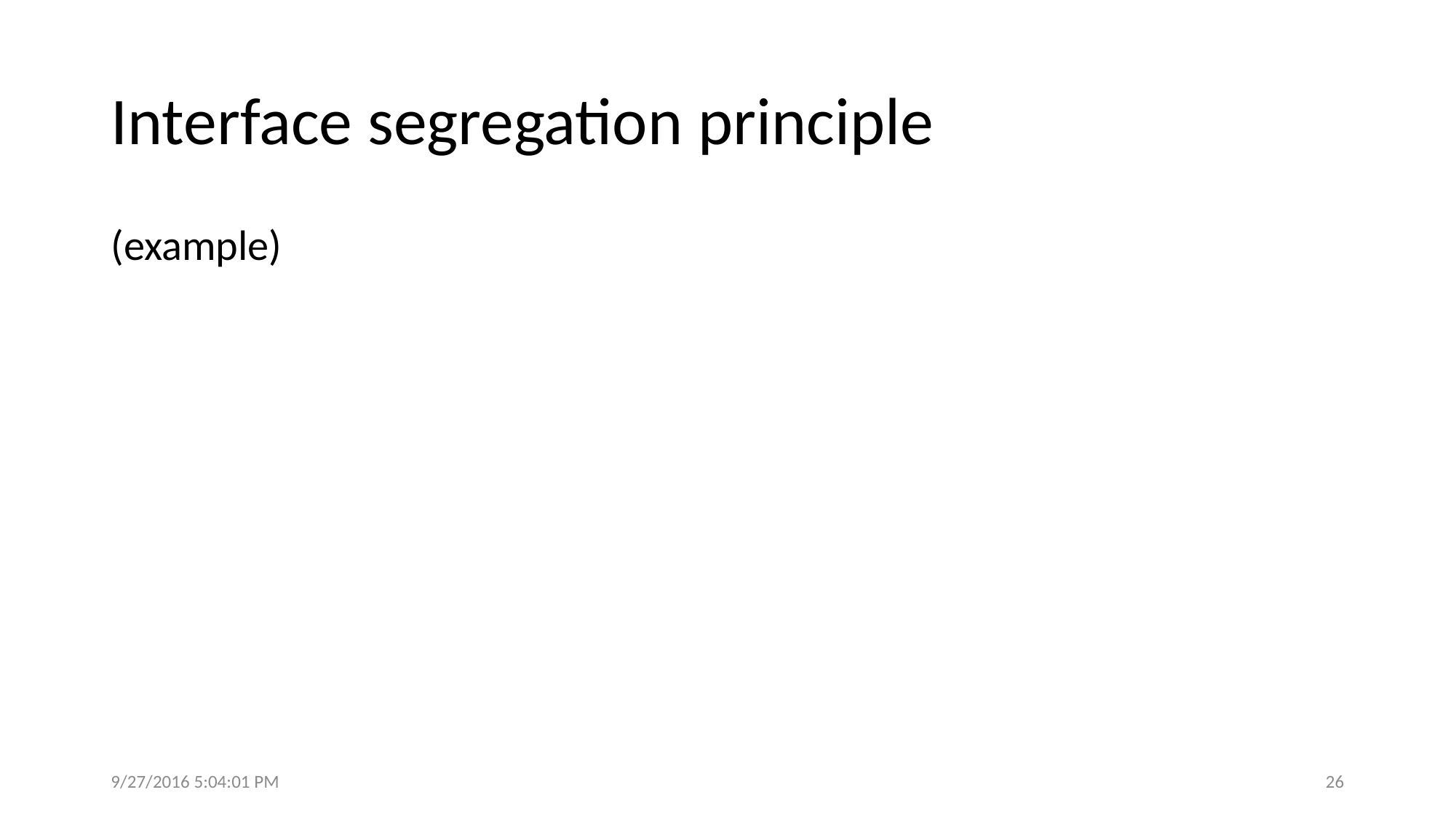

# Interface segregation principle
(example)
9/27/2016 5:04:01 PM
26